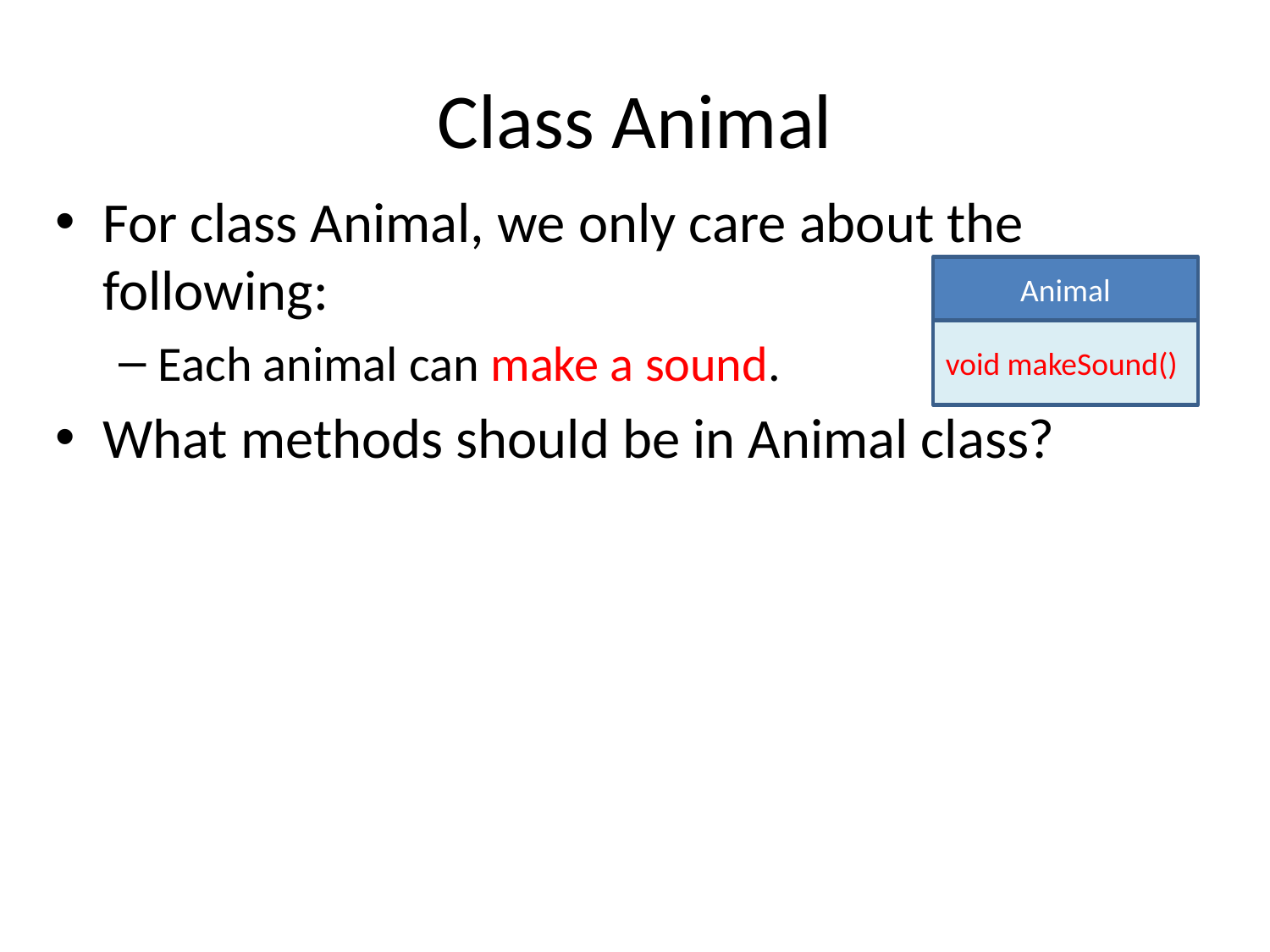

# Class Animal
For class Animal, we only care about the following:
Each animal can make a sound.
What methods should be in Animal class?
Animal
void makeSound()